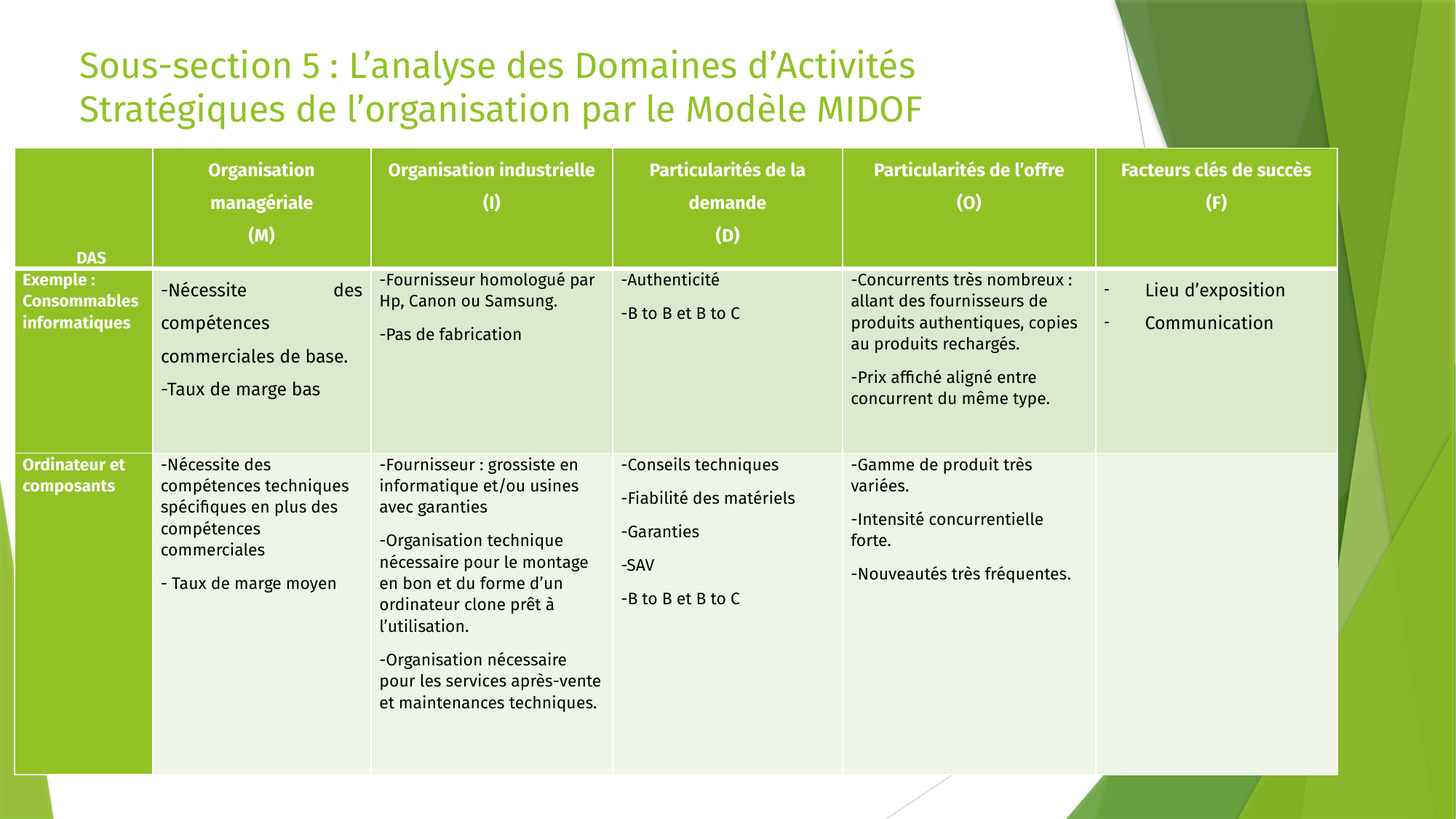

# Sous-section 5 : L’analyse des Domaines d’Activités Stratégiques de l’organisation par le Modèle MIDOF
| DAS | Organisation managériale (M) | Organisation industrielle (I) | Particularités de la demande (D) | Particularités de l’offre (O) | Facteurs clés de succès (F) |
| --- | --- | --- | --- | --- | --- |
| Exemple : Consommables informatiques | -Nécessite des compétences commerciales de base. -Taux de marge bas | -Fournisseur homologué par Hp, Canon ou Samsung. -Pas de fabrication | -Authenticité -B to B et B to C | -Concurrents très nombreux : allant des fournisseurs de produits authentiques, copies au produits rechargés. -Prix affiché aligné entre concurrent du même type. | Lieu d’exposition Communication |
| Ordinateur et composants | -Nécessite des compétences techniques spécifiques en plus des compétences commerciales - Taux de marge moyen | -Fournisseur : grossiste en informatique et/ou usines avec garanties -Organisation technique nécessaire pour le montage en bon et du forme d’un ordinateur clone prêt à l’utilisation. -Organisation nécessaire pour les services après-vente et maintenances techniques. | -Conseils techniques -Fiabilité des matériels -Garanties -SAV -B to B et B to C | -Gamme de produit très variées. -Intensité concurrentielle forte. -Nouveautés très fréquentes. |  |